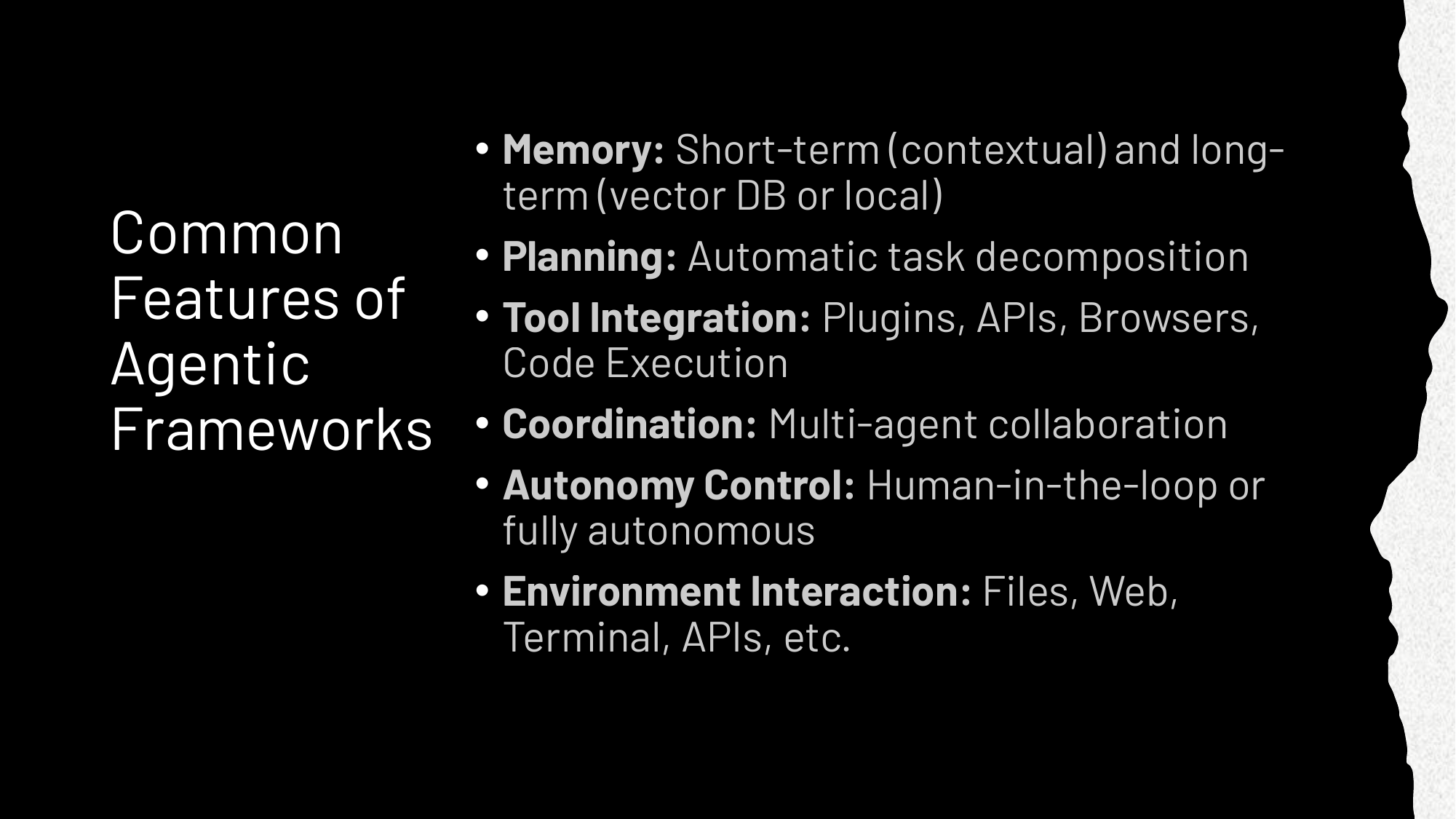

Memory: Short-term (contextual) and long-term (vector DB or local)
Planning: Automatic task decomposition
Tool Integration: Plugins, APIs, Browsers, Code Execution
Coordination: Multi-agent collaboration
Autonomy Control: Human-in-the-loop or fully autonomous
Environment Interaction: Files, Web, Terminal, APIs, etc.
# Common Features of Agentic Frameworks